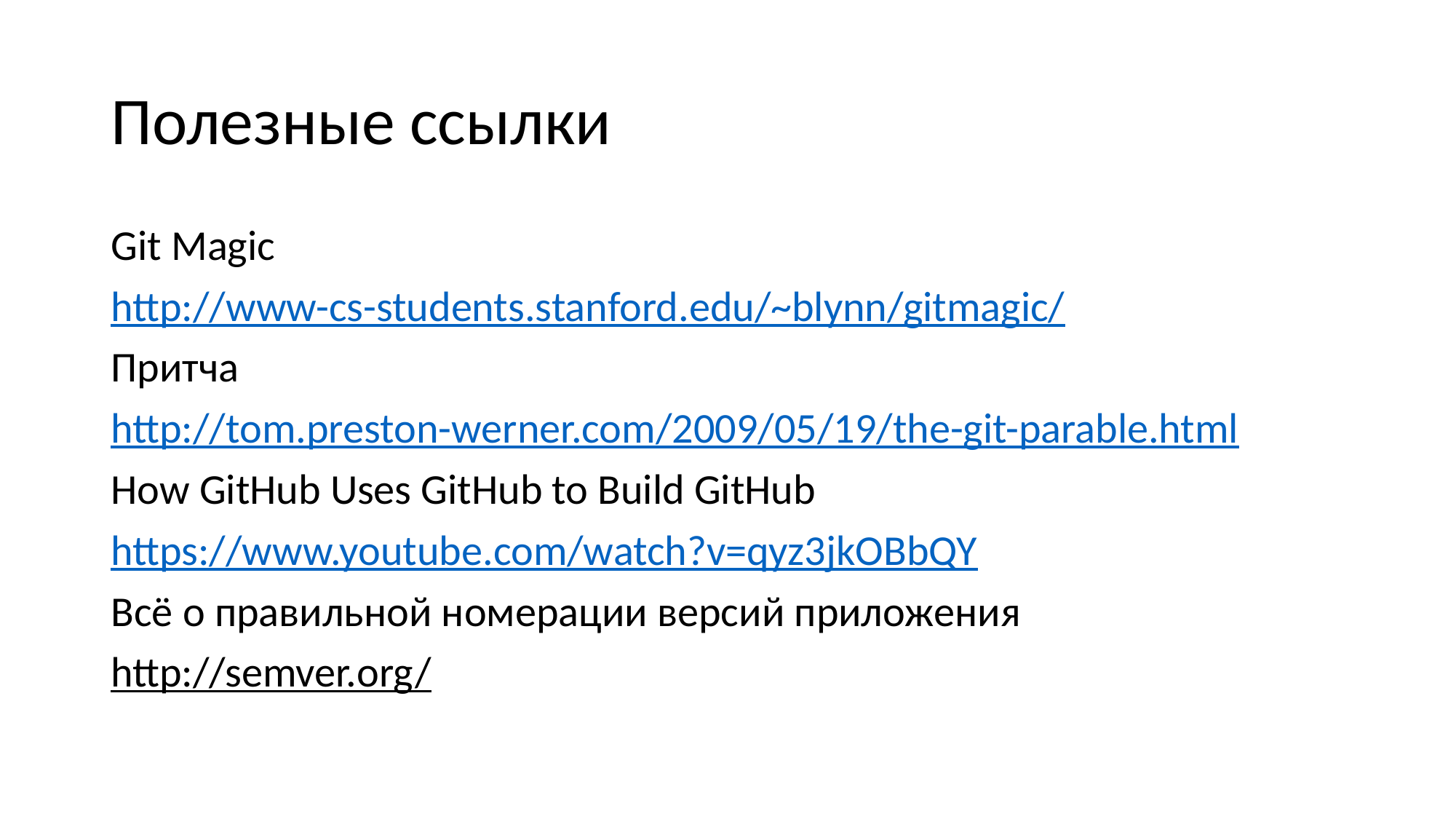

# Полезные ссылки
Git Magic
http://www-cs-students.stanford.edu/~blynn/gitmagic/
Притча
http://tom.preston-werner.com/2009/05/19/the-git-parable.html
How GitHub Uses GitHub to Build GitHub
https://www.youtube.com/watch?v=qyz3jkOBbQY
Всё о правильной номерации версий приложения
http://semver.org/